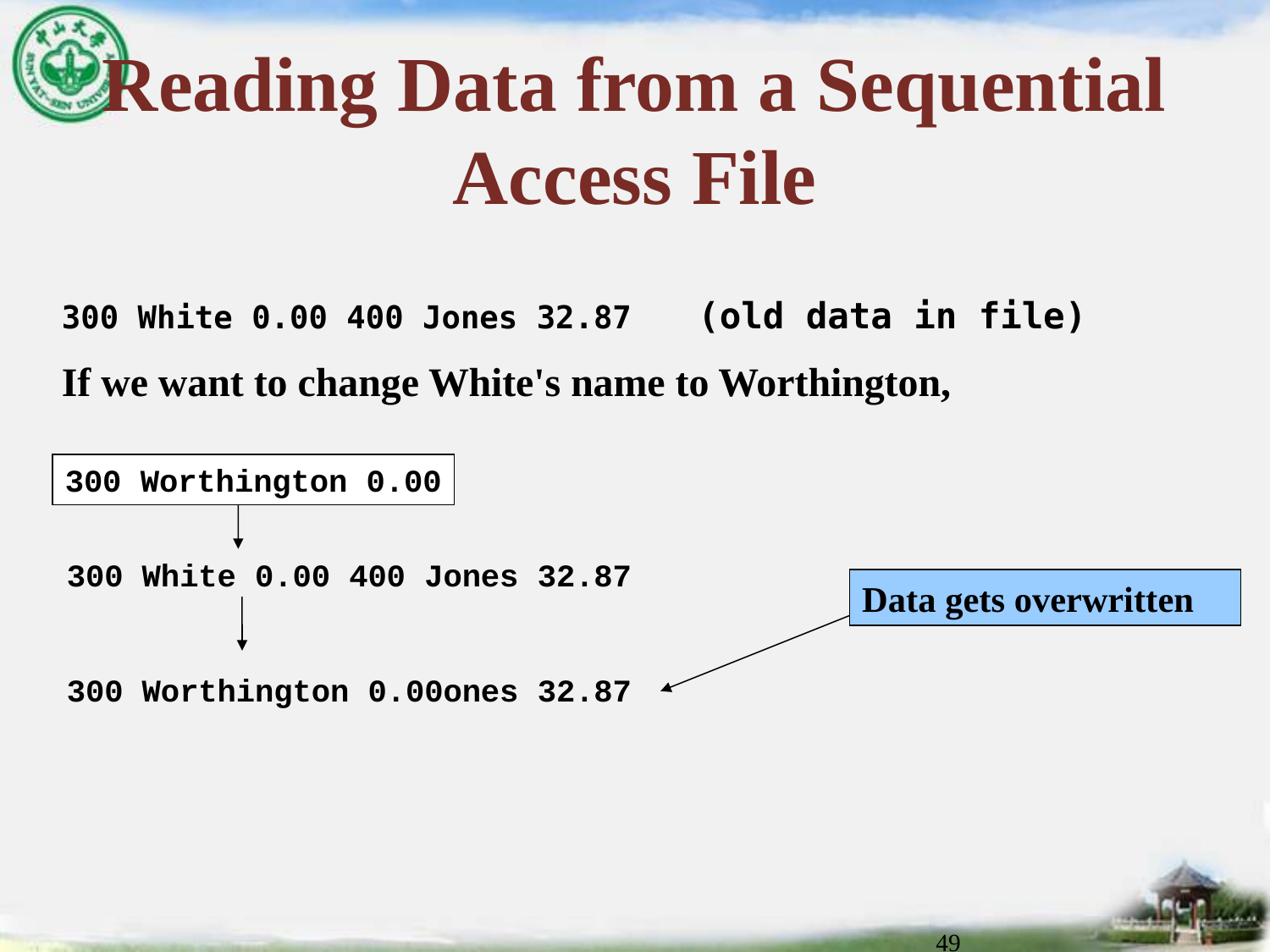

# Reading Data from a Sequential Access File
300 White 0.00 400 Jones 32.87   (old data in file)
If we want to change White's name to Worthington,
300 Worthington 0.00

300 White 0.00 400 Jones 32.87
Data gets overwritten

300 Worthington 0.00ones 32.87
49